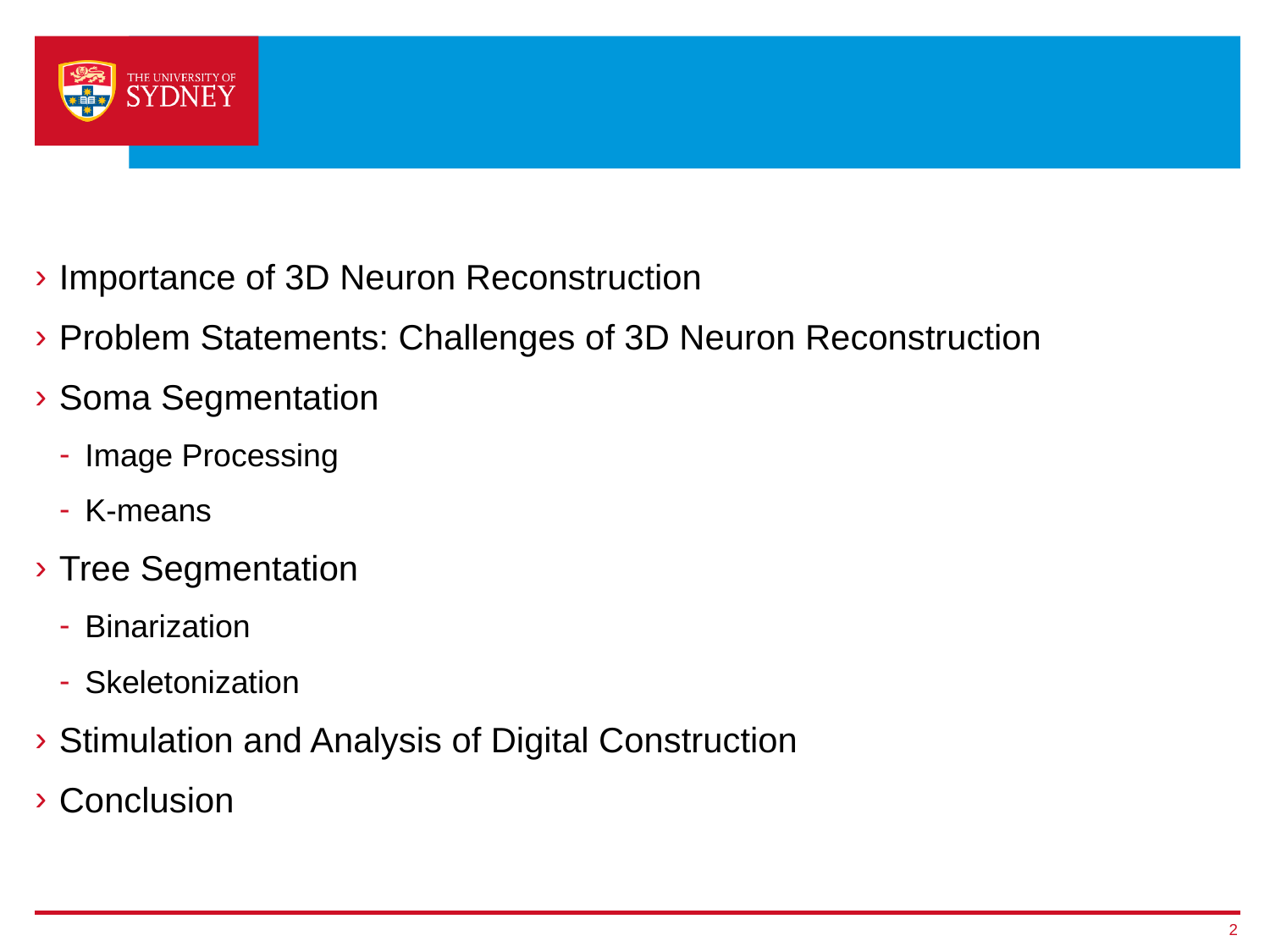

#

Importance of 3D Neuron Reconstruction
Problem Statements: Challenges of 3D Neuron Reconstruction
Soma Segmentation
Image Processing
K-means
Tree Segmentation
Binarization
Skeletonization
Stimulation and Analysis of Digital Construction
Conclusion

2